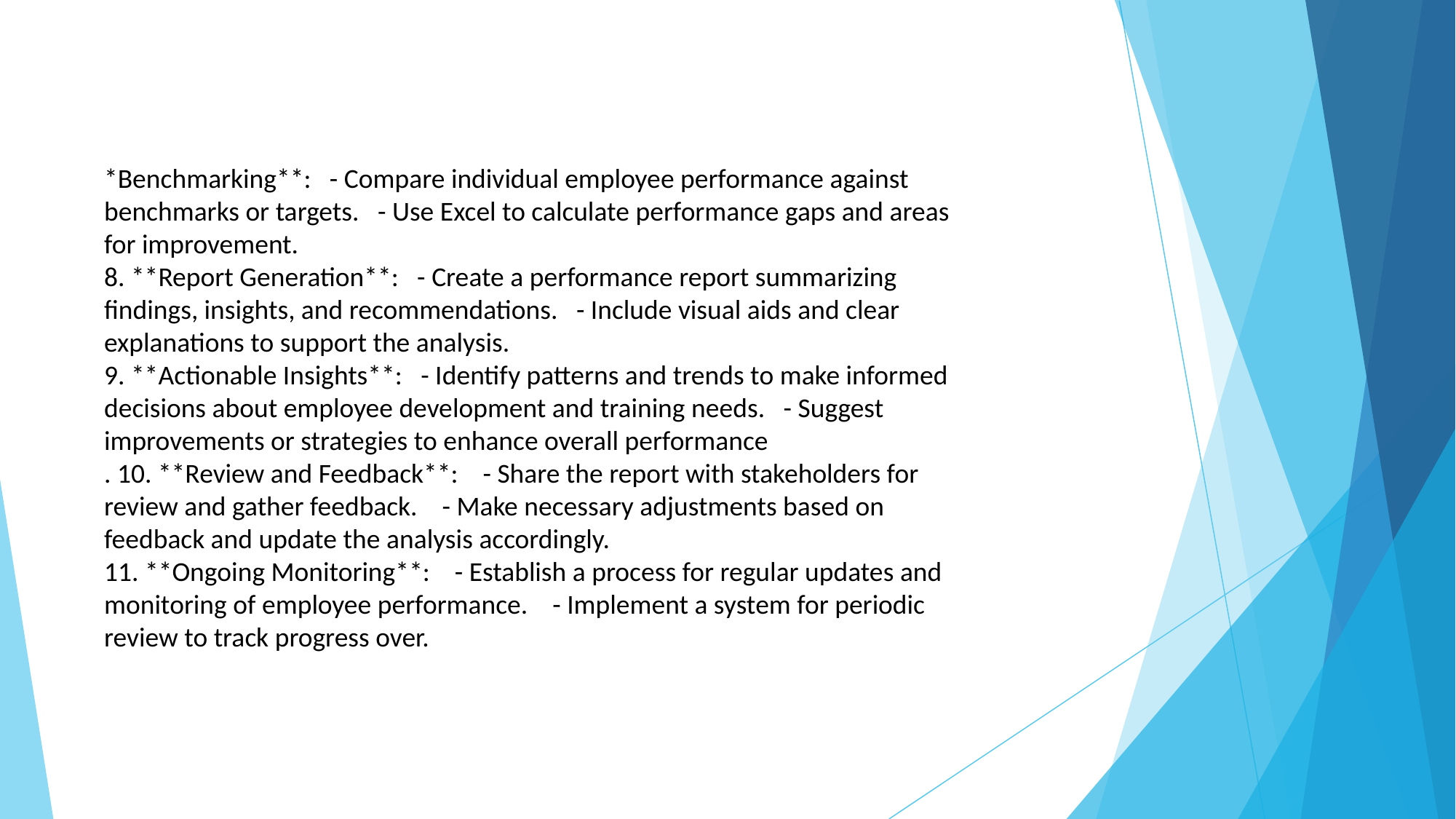

#
*Benchmarking**:   - Compare individual employee performance against benchmarks or targets.   - Use Excel to calculate performance gaps and areas for improvement.
8. **Report Generation**:   - Create a performance report summarizing findings, insights, and recommendations.   - Include visual aids and clear explanations to support the analysis.
9. **Actionable Insights**:   - Identify patterns and trends to make informed decisions about employee development and training needs.   - Suggest improvements or strategies to enhance overall performance
. 10. **Review and Feedback**:    - Share the report with stakeholders for review and gather feedback.    - Make necessary adjustments based on feedback and update the analysis accordingly.
11. **Ongoing Monitoring**:    - Establish a process for regular updates and monitoring of employee performance.    - Implement a system for periodic review to track progress over.